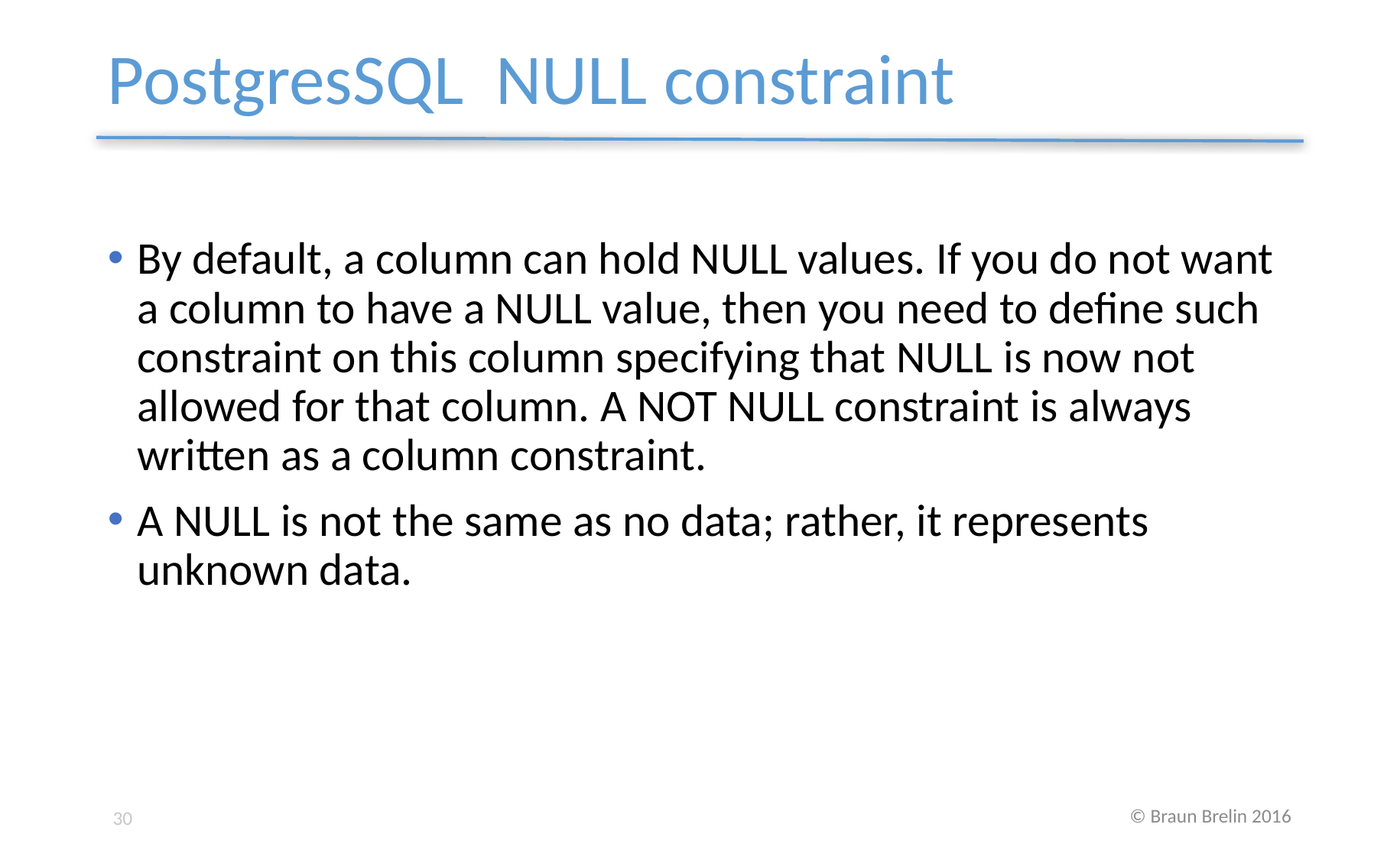

# PostgresSQL  NULL constraint

By default, a column can hold NULL values. If you do not want a column to have a NULL value, then you need to define such constraint on this column specifying that NULL is now not allowed for that column. A NOT NULL constraint is always written as a column constraint.
A NULL is not the same as no data; rather, it represents unknown data.

30